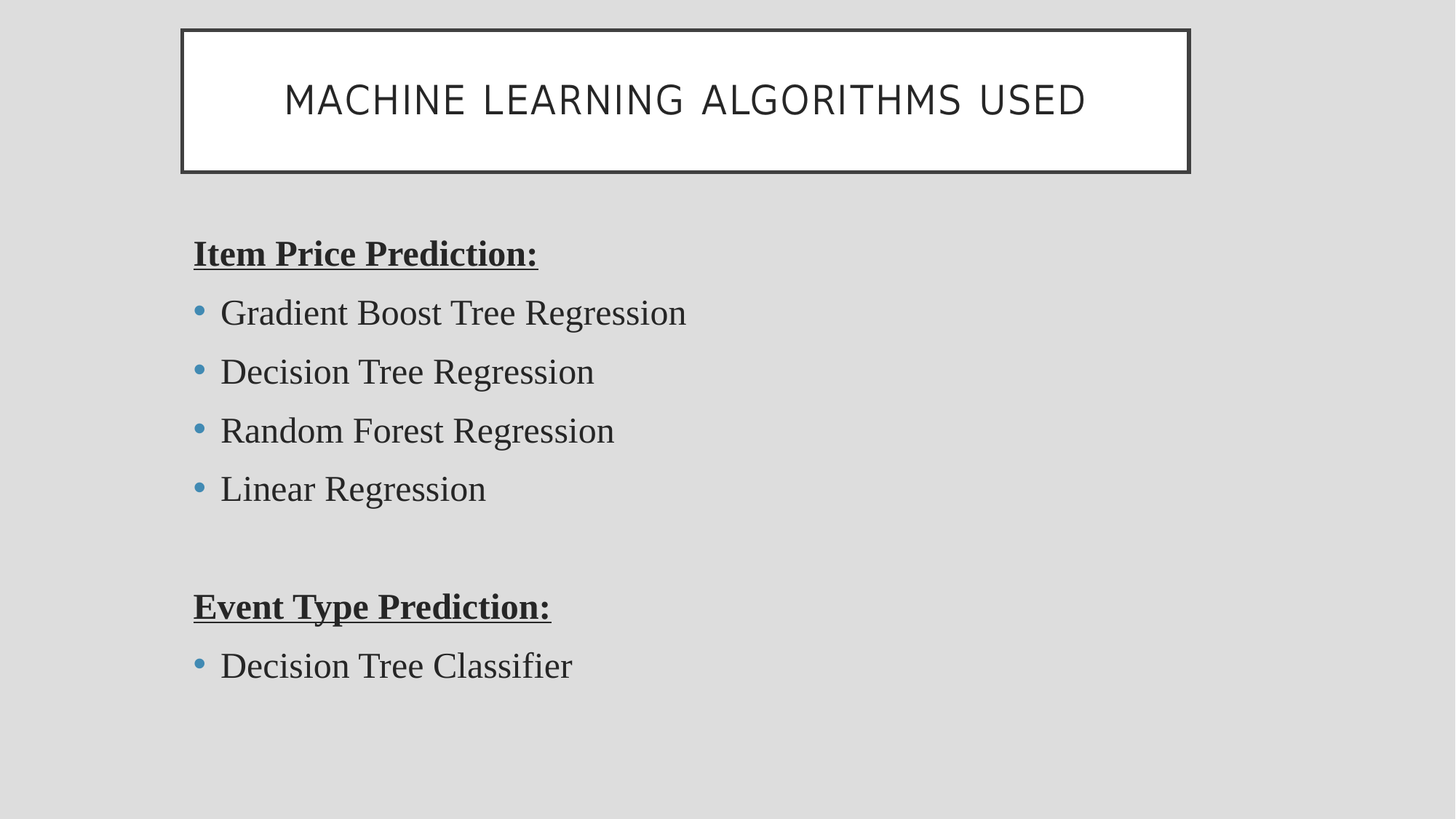

# Machine Learning Algorithms Used
Item Price Prediction:
Gradient Boost Tree Regression
Decision Tree Regression
Random Forest Regression
Linear Regression

Event Type Prediction:
Decision Tree Classifier